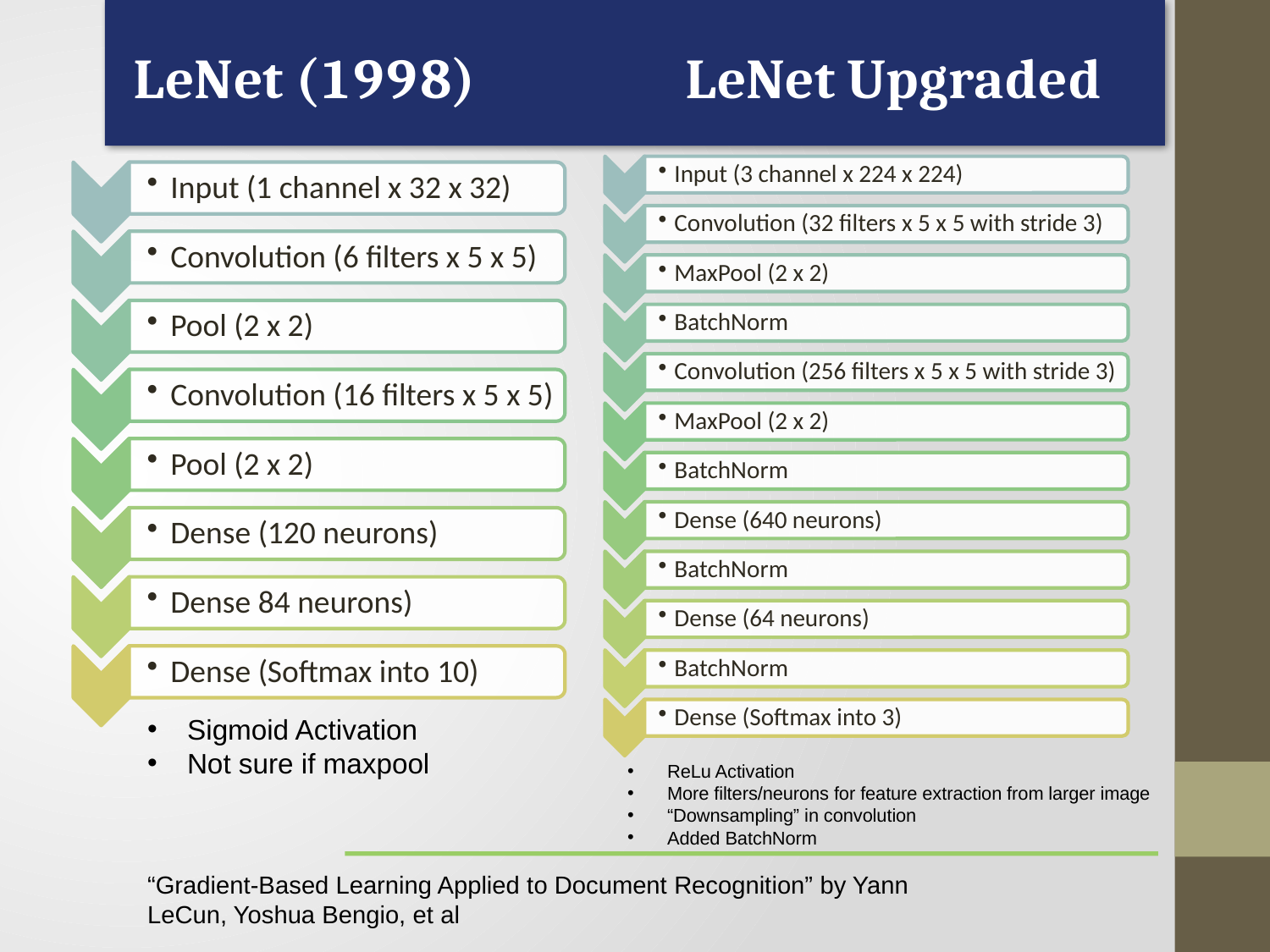

LeNet (1998)
LeNet Upgraded

Input (3 channel x 224 x 224)

Convolution (32 filters x 5 x 5 with stride 3)

MaxPool (2 x 2)

BatchNorm

Convolution (256 filters x 5 x 5 with stride 3)

MaxPool (2 x 2)

BatchNorm

Dense (640 neurons)

BatchNorm

Dense (64 neurons)

BatchNorm

Dense (Softmax into 3)

Input (1 channel x 32 x 32)

Convolution (6 filters x 5 x 5)

Pool (2 x 2)

Convolution (16 filters x 5 x 5)

Pool (2 x 2)

Dense (120 neurons)

Dense 84 neurons)

Dense (Softmax into 10)
Sigmoid Activation
Not sure if maxpool
ReLu Activation
More filters/neurons for feature extraction from larger image
“Downsampling” in convolution
Added BatchNorm

“Gradient-Based Learning Applied to Document Recognition” by Yann LeCun, Yoshua Bengio, et al